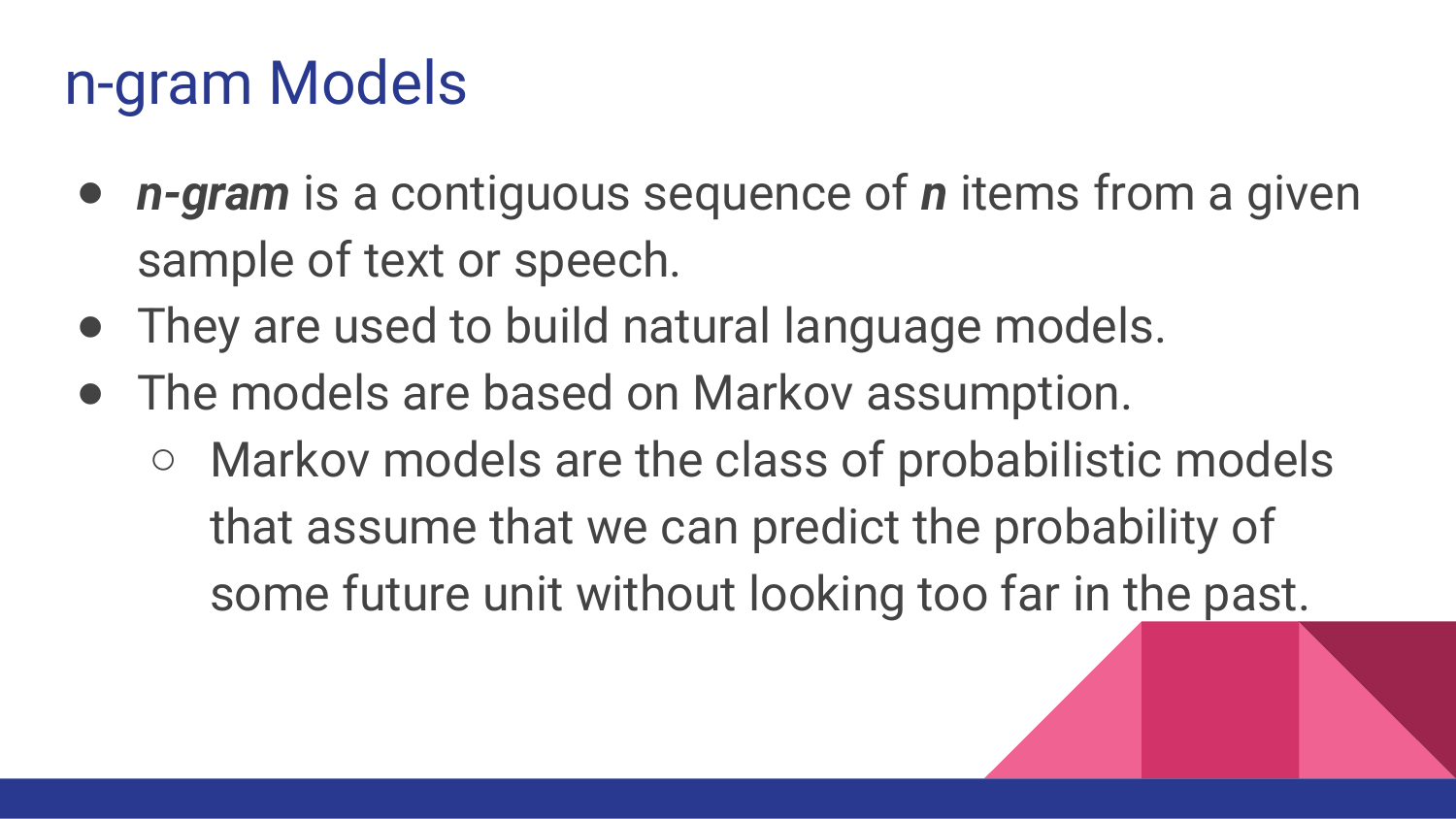

# n-gram Models
n-gram is a contiguous sequence of n items from a given sample of text or speech.
They are used to build natural language models.
The models are based on Markov assumption.
Markov models are the class of probabilistic models that assume that we can predict the probability of some future unit without looking too far in the past.